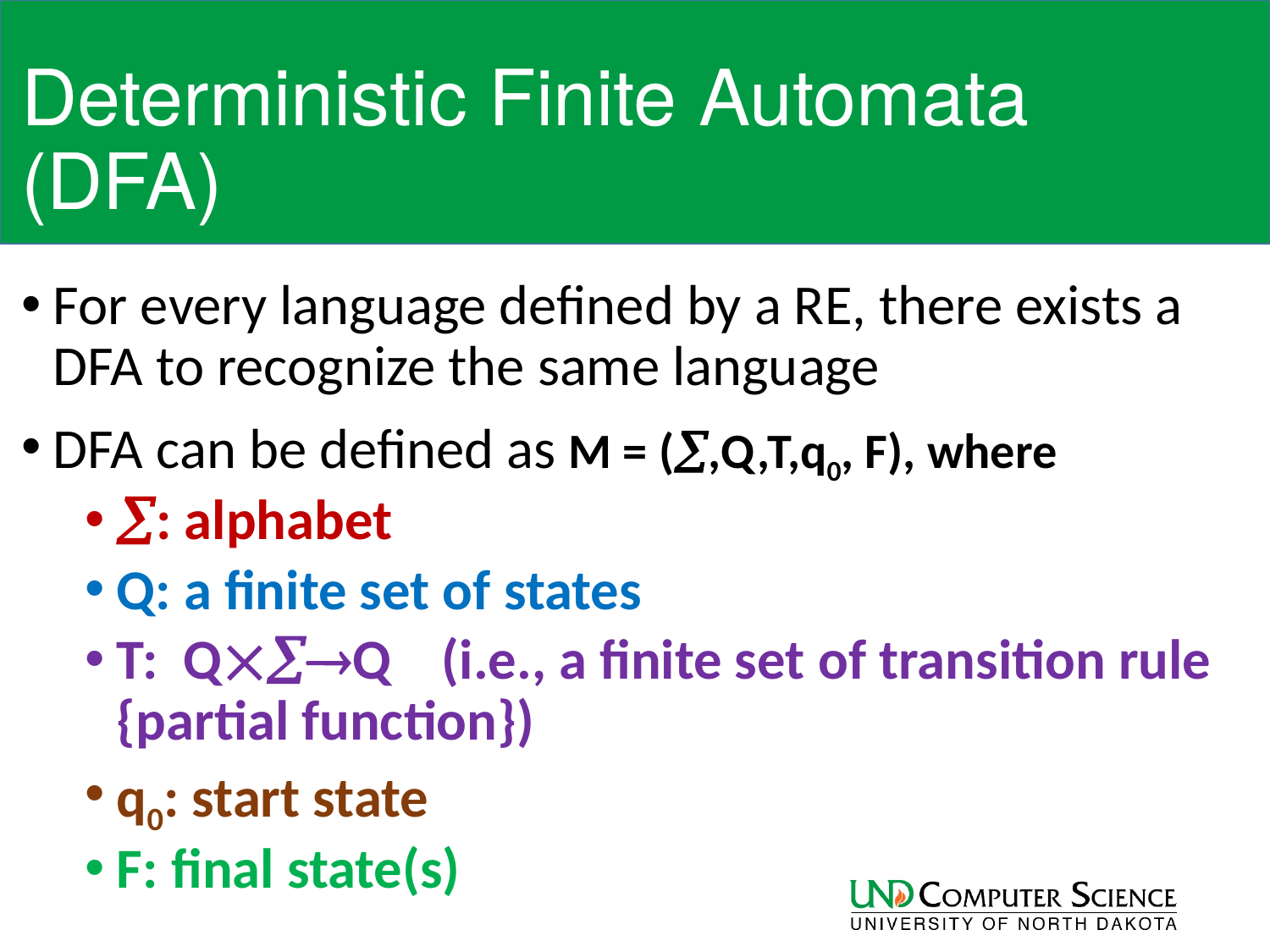

# Deterministic Finite Automata (DFA)
For every language defined by a RE, there exists a DFA to recognize the same language
DFA can be defined as M = (∑,Q,T,q0, F), where
∑: alphabet
Q: a finite set of states
T:  Q×∑→Q    (i.e., a finite set of transition rule {partial function})
q0: start state
F: final state(s)